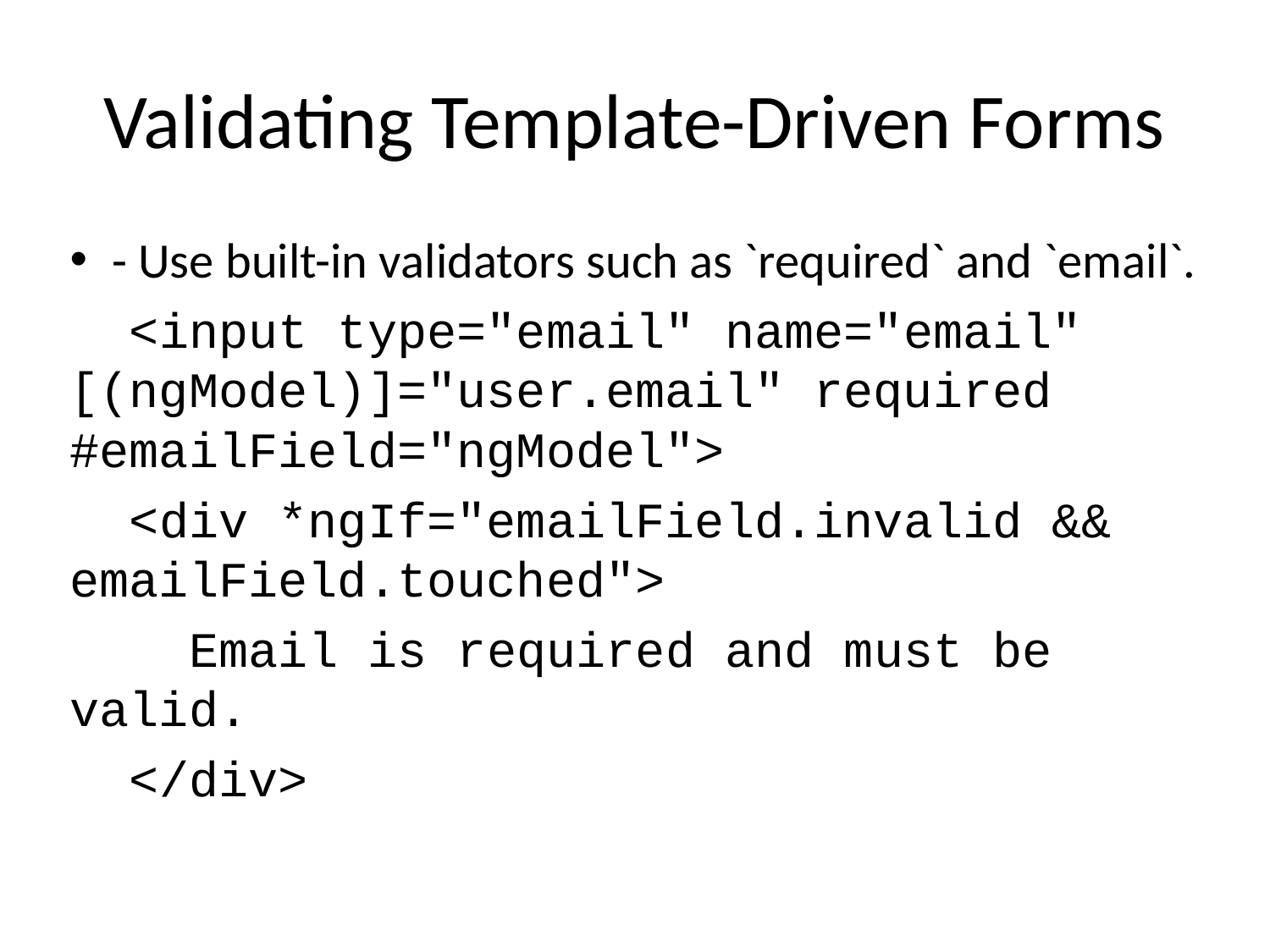

# Validating Template-Driven Forms
- Use built-in validators such as `required` and `email`.
  <input type="email" name="email" [(ngModel)]="user.email" required #emailField="ngModel">
  <div *ngIf="emailField.invalid && emailField.touched">
    Email is required and must be valid.
  </div>